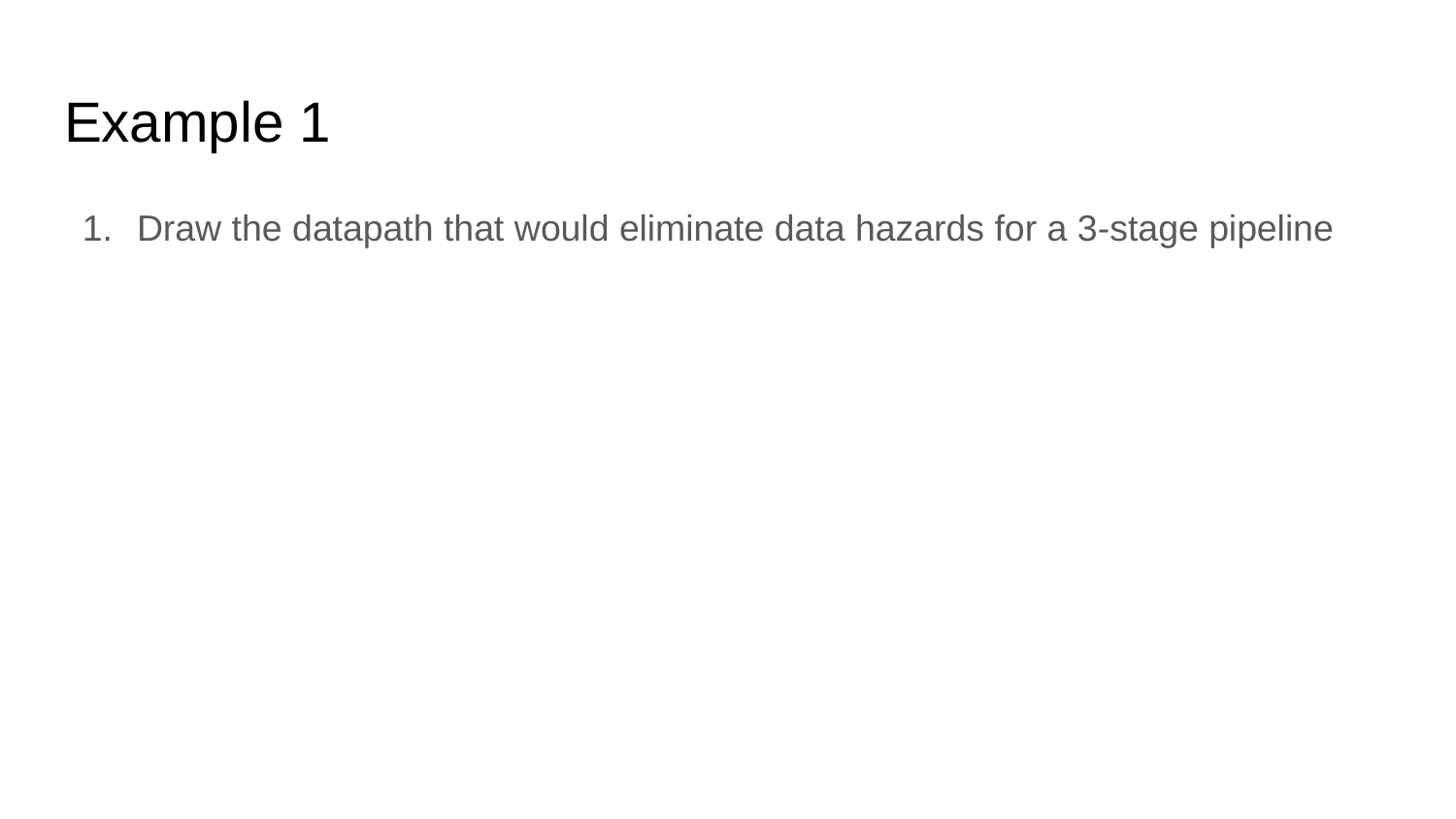

# Example 1
Draw the datapath that would eliminate data hazards for a 3-stage pipeline